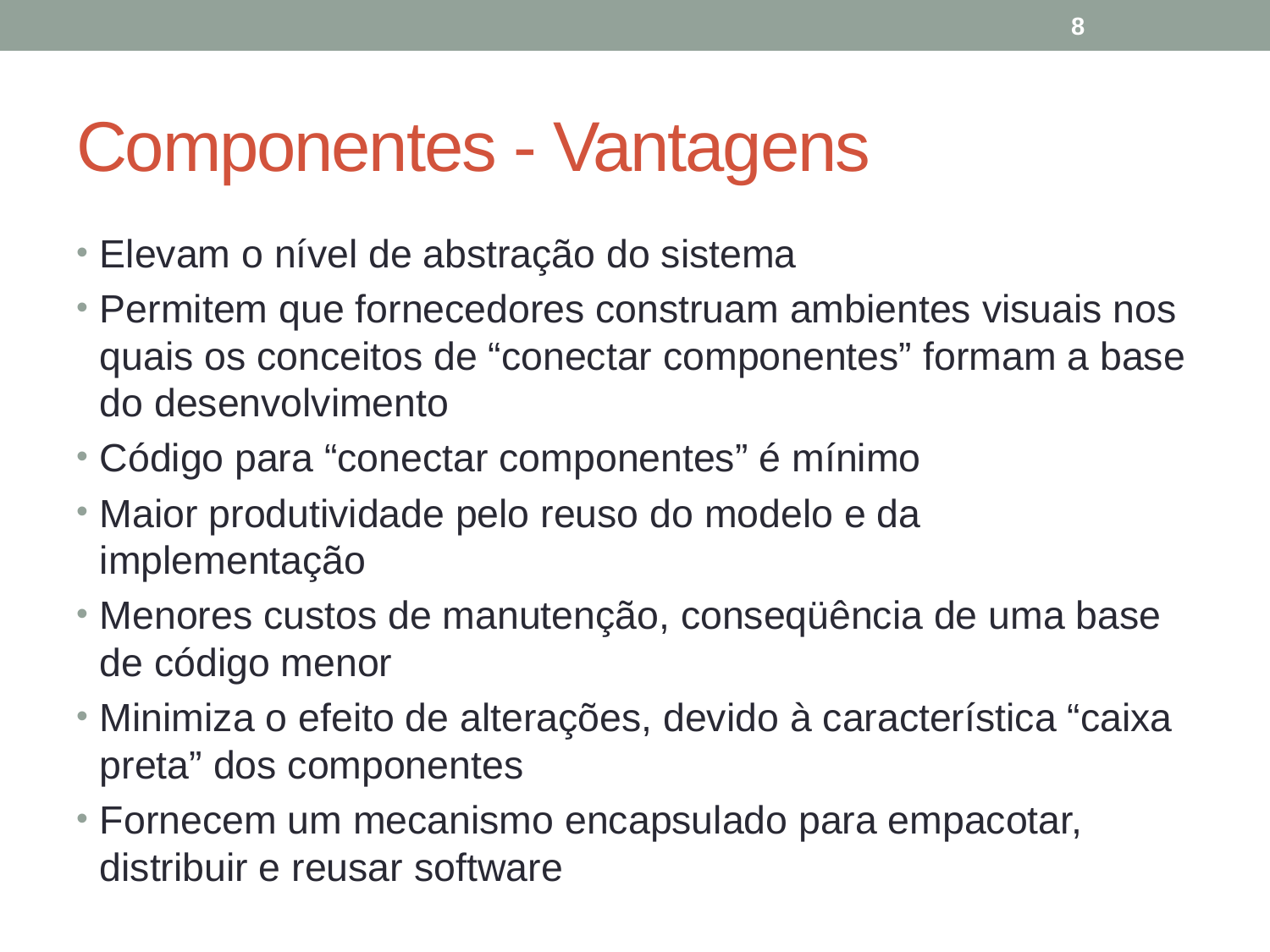

8
# Componentes - Vantagens
Elevam o nível de abstração do sistema
Permitem que fornecedores construam ambientes visuais nos quais os conceitos de “conectar componentes” formam a base do desenvolvimento
Código para “conectar componentes” é mínimo
Maior produtividade pelo reuso do modelo e da implementação
Menores custos de manutenção, conseqüência de uma base de código menor
Minimiza o efeito de alterações, devido à característica “caixa preta” dos componentes
Fornecem um mecanismo encapsulado para empacotar, distribuir e reusar software